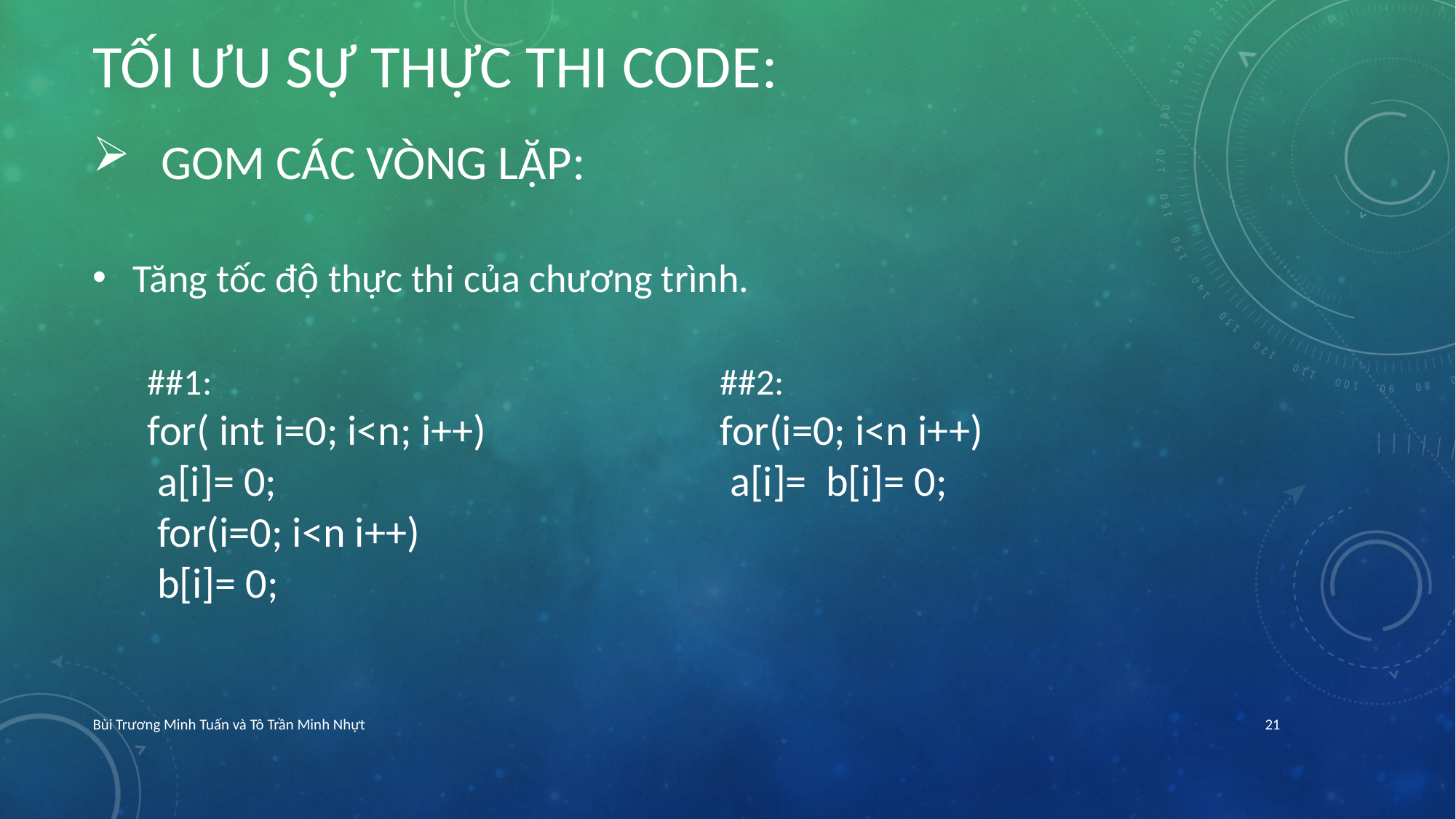

# TỐI ƯU SỰ THỰC THI Code:
Gom các vòng lặp:

 Tăng tốc độ thực thi của chương trình.

##1:
for( int i=0; i<n; i++)
 a[i]= 0;
 for(i=0; i<n i++)
 b[i]= 0;
##2:
for(i=0; i<n i++)
 a[i]=  b[i]= 0;

Bùi Trương Minh Tuấn và Tô Trần Minh Nhựt
21